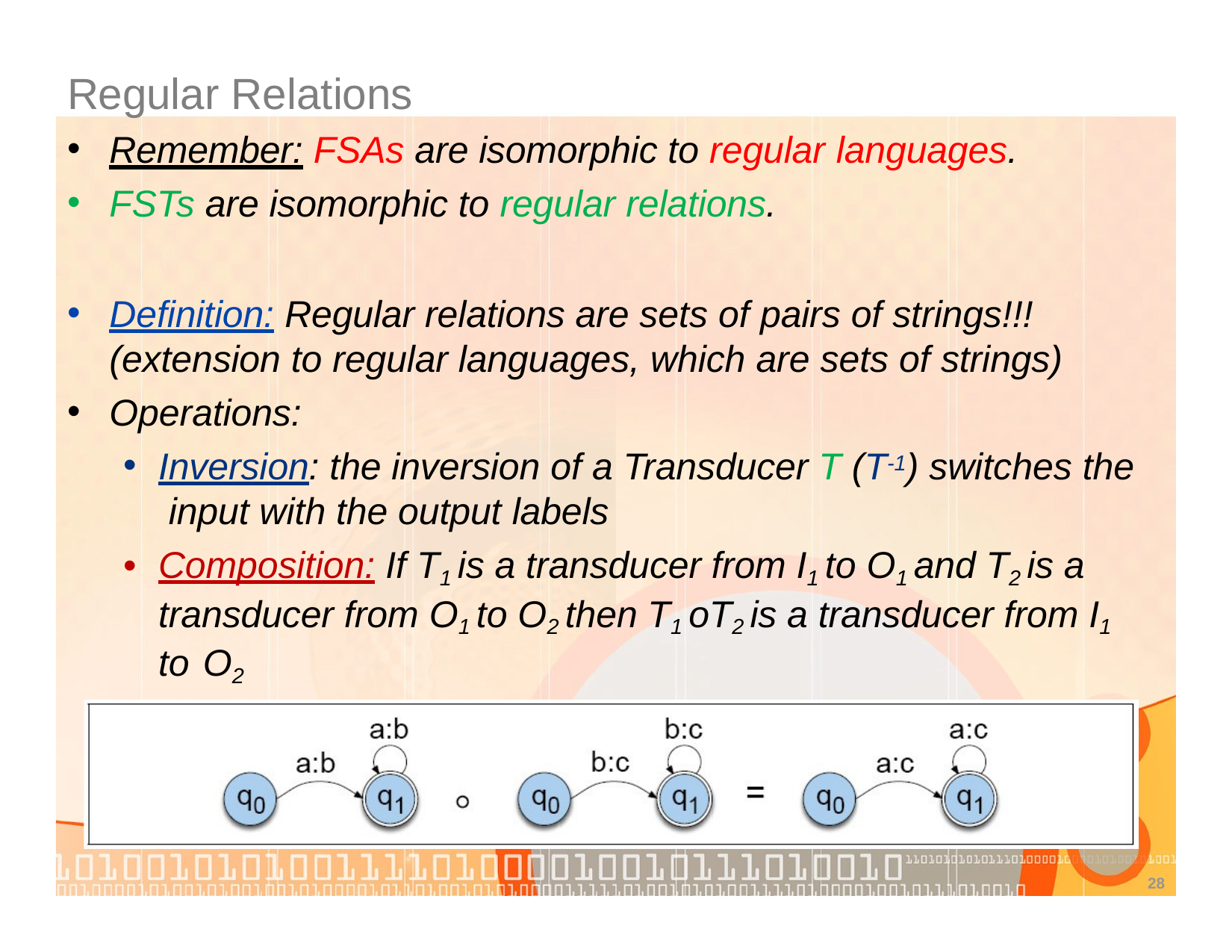

# Regular Relations
Remember: FSAs are isomorphic to regular languages.
FSTs are isomorphic to regular relations.

Definition: Regular relations are sets of pairs of strings!!!  (extension to regular languages, which are sets of strings)
Operations:
Inversion: the inversion of a Transducer T (T-1) switches the  input with the output labels
Composition: If T1 is a transducer from I1 to O1 and T2 is a  transducer from O1 to O2 then T1 oT2 is a transducer from I1  to O2

28